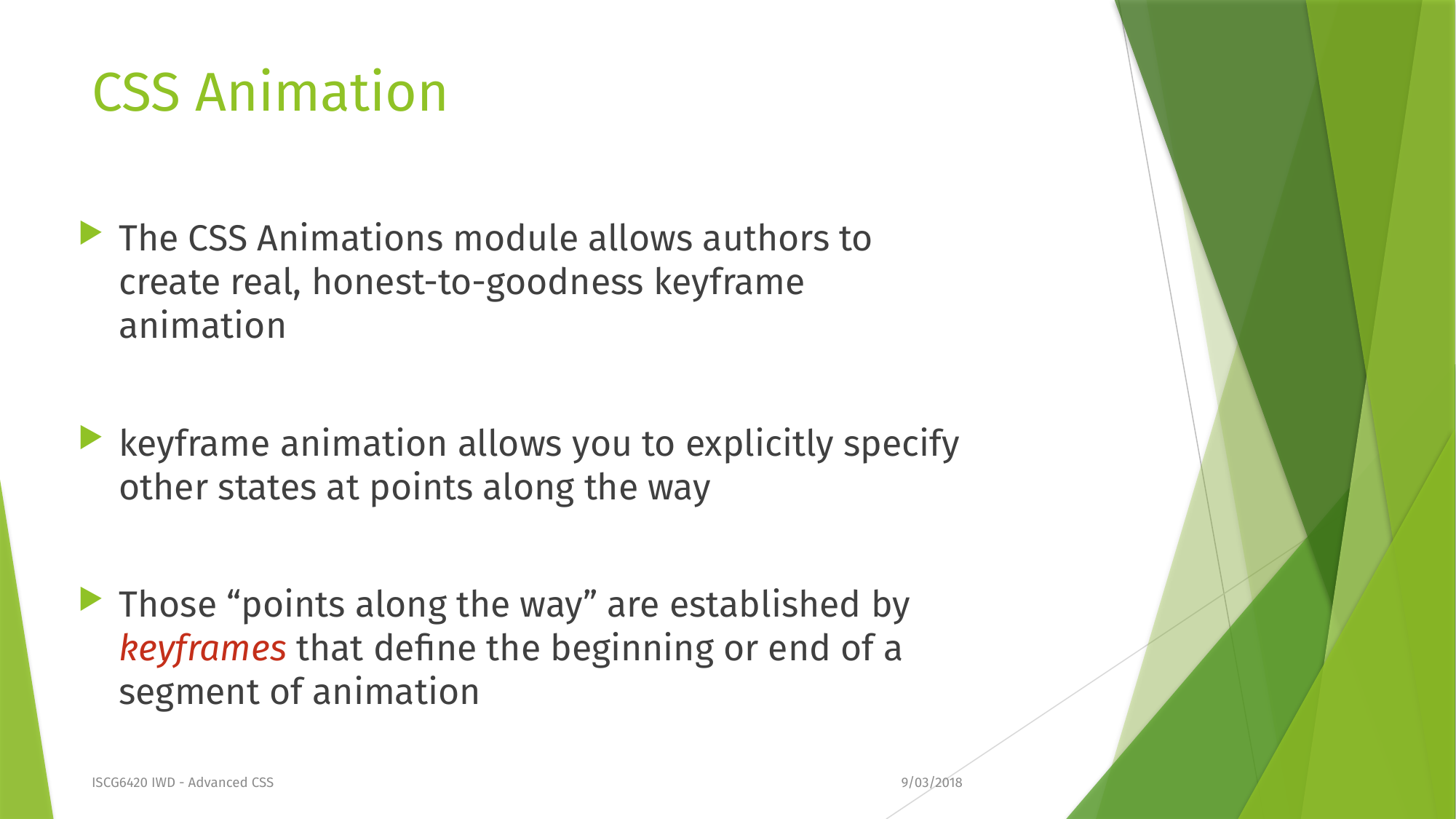

# CSS Animation
The CSS Animations module allows authors to create real, honest-to-goodness keyframe animation

keyframe animation allows you to explicitly specify other states at points along the way

Those “points along the way” are established by keyframes that define the beginning or end of a segment of animation
9/03/2018
ISCG6420 IWD - Advanced CSS